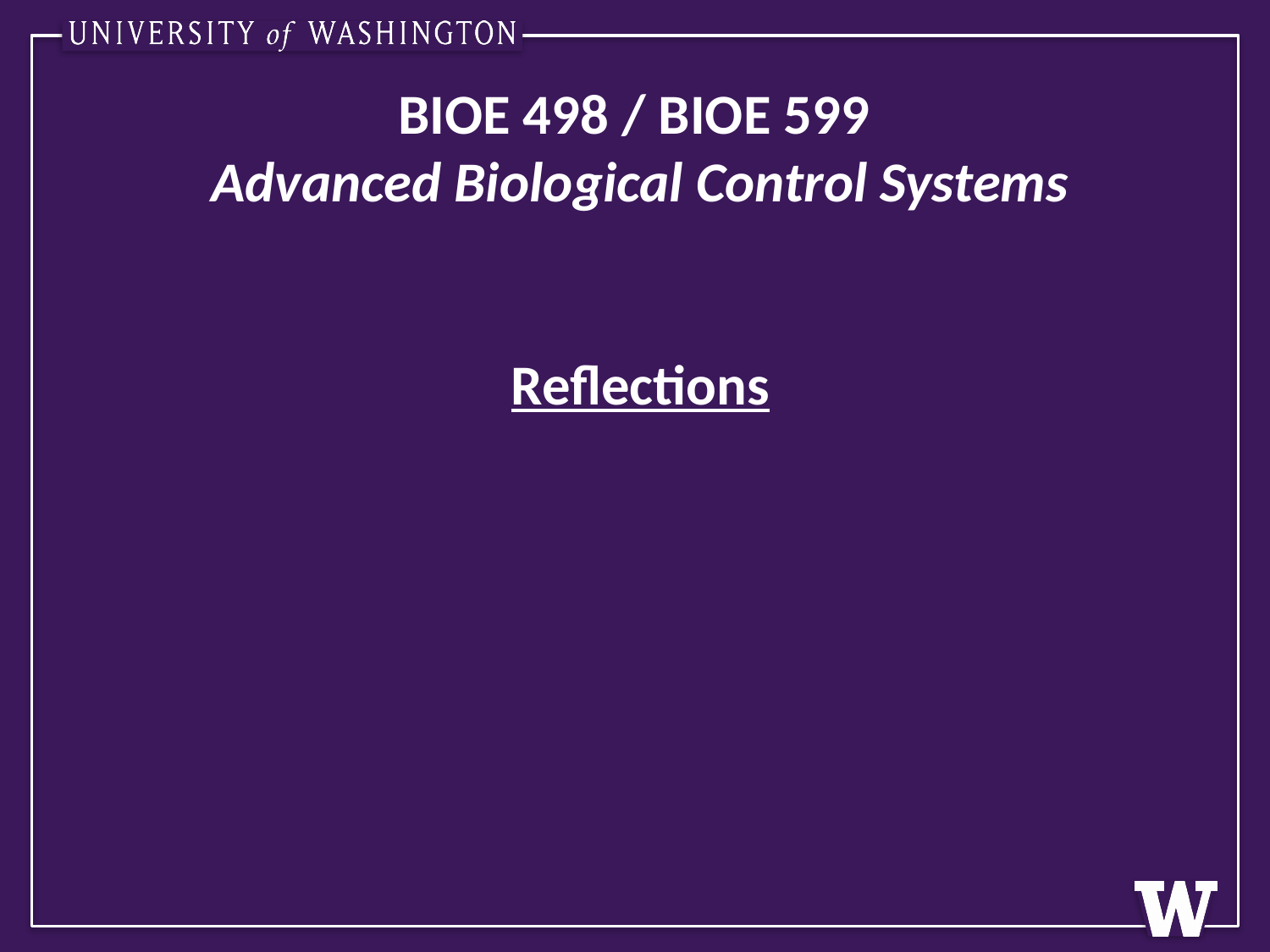

# BIOE 498 / BIOE 599 Advanced Biological Control Systems Reflections